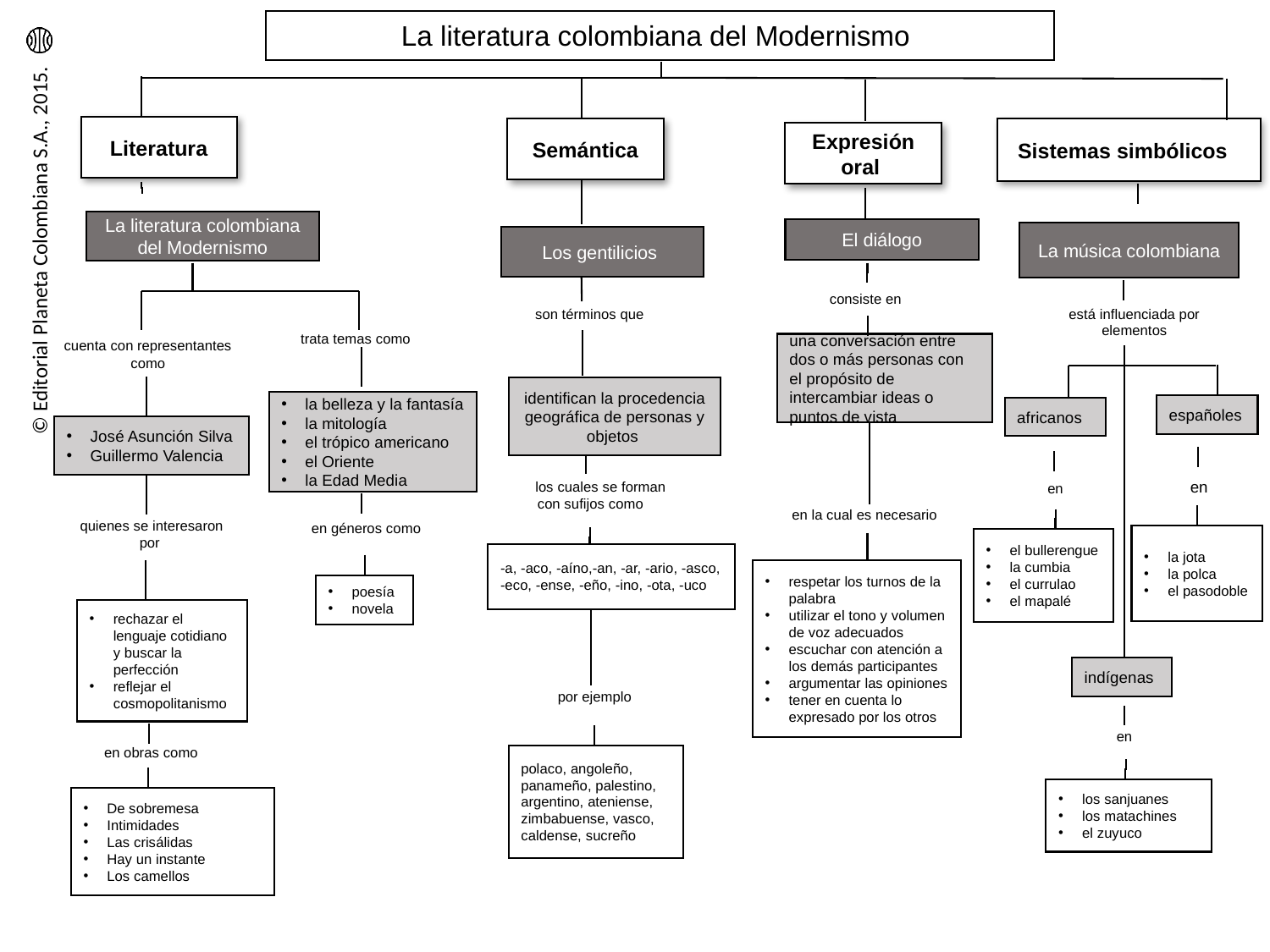

La literatura colombiana del Modernismo
Literatura
Semántica
Sistemas simbólicos
Expresión oral
La literatura colombiana del Modernismo
 El diálogo
La música colombiana
Los gentilicios
consiste en
está influenciada por elementos
son términos que
trata temas como
cuenta con representantes como
una conversación entre dos o más personas con el propósito de intercambiar ideas o puntos de vista
identifican la procedencia geográfica de personas y objetos
la belleza y la fantasía
la mitología
el trópico americano
el Oriente
la Edad Media
españoles
africanos
José Asunción Silva
Guillermo Valencia
 en
     los cuales se forman con sufijos como
en

en la cual es necesario
quienes se interesaron por
 en géneros como
la jota
la polca
el pasodoble
el bullerengue
la cumbia
el currulao
el mapalé
-a, -aco, -aíno,-an, -ar, -ario, -asco, -eco, -ense, -eño, -ino, -ota, -uco
respetar los turnos de la palabra
utilizar el tono y volumen de voz adecuados
escuchar con atención a los demás participantes
argumentar las opiniones
tener en cuenta lo expresado por los otros
poesía
novela
rechazar el lenguaje cotidiano y buscar la perfección
reflejar el cosmopolitanismo
indígenas
por ejemplo
en
 en obras como
polaco, angoleño, panameño, palestino, argentino, ateniense, zimbabuense, vasco,
caldense, sucreño

los sanjuanes
los matachines
el zuyuco

De sobremesa
Intimidades
Las crisálidas
Hay un instante
Los camellos